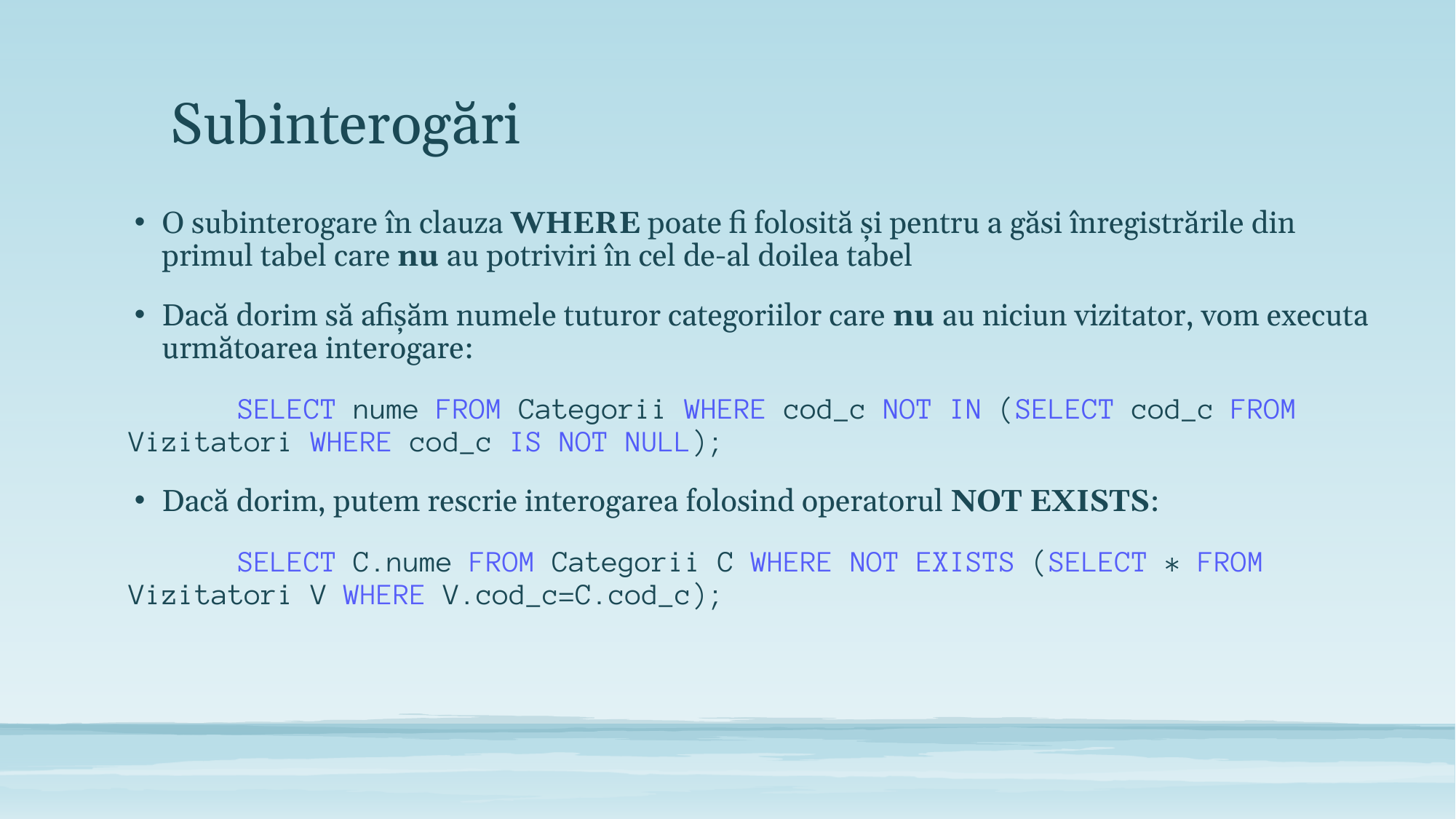

# Subinterogări
O subinterogare în clauza WHERE poate fi folosită și pentru a găsi înregistrările din primul tabel care nu au potriviri în cel de-al doilea tabel
Dacă dorim să afișăm numele tuturor categoriilor care nu au niciun vizitator, vom executa următoarea interogare:
	SELECT nume FROM Categorii WHERE cod_c NOT IN (SELECT cod_c FROM 	Vizitatori WHERE cod_c IS NOT NULL);
Dacă dorim, putem rescrie interogarea folosind operatorul NOT EXISTS:
	SELECT C.nume FROM Categorii C WHERE NOT EXISTS (SELECT * FROM 	Vizitatori V WHERE V.cod_c=C.cod_c);